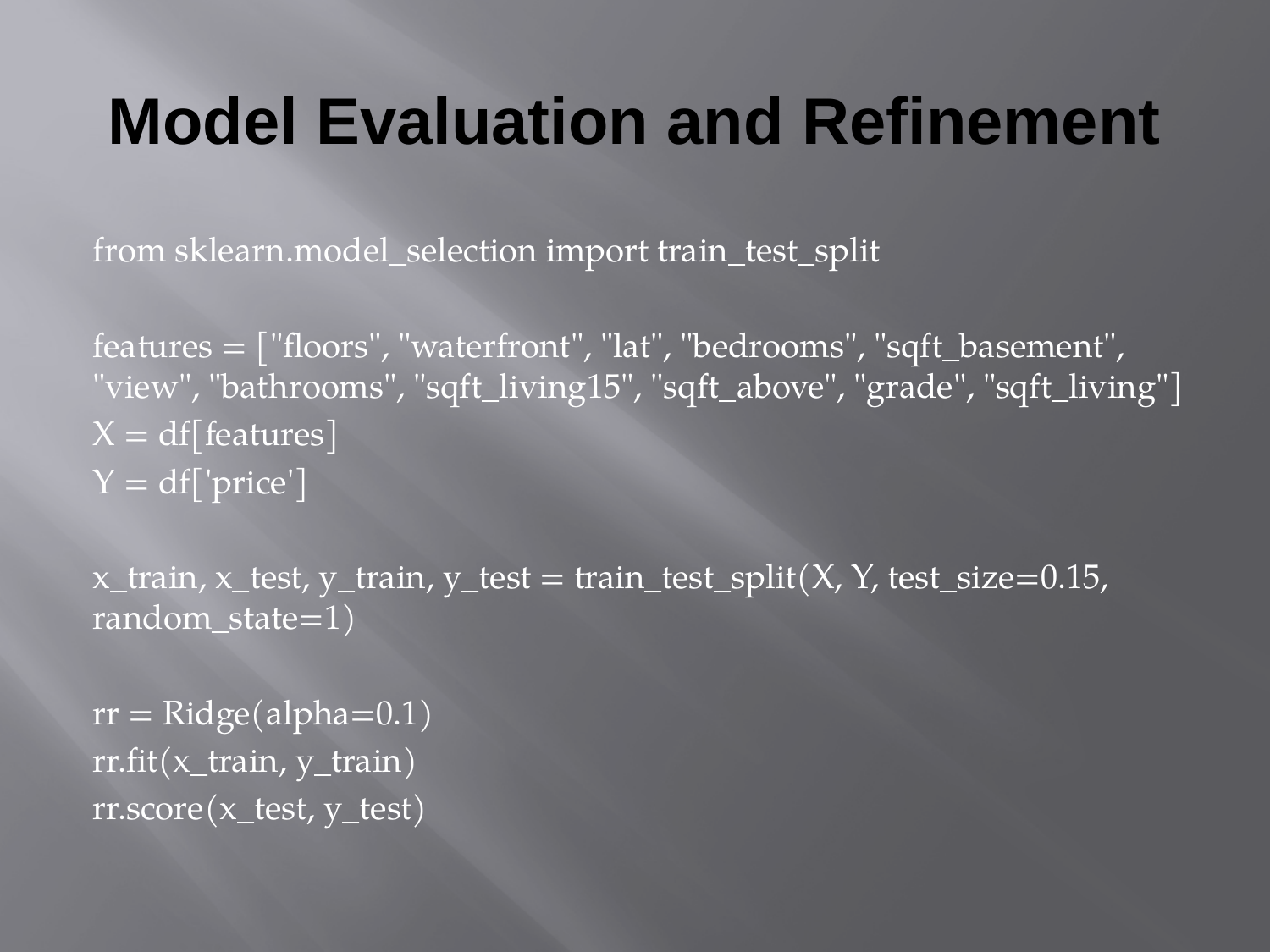

# Model Evaluation and Refinement
from sklearn.model_selection import train_test_split

features = ["floors", "waterfront", "lat", "bedrooms", "sqft_basement", "view", "bathrooms", "sqft_living15", "sqft_above", "grade", "sqft_living"]
X = df[features]
Y = df['price']

x_train, x_test, y_train, y_test = train_test_split(X, Y, test_size=0.15, random_state=1)

rr = Ridge(alpha=0.1)
rr.fit(x_train, y_train)
rr.score(x_test, y_test)